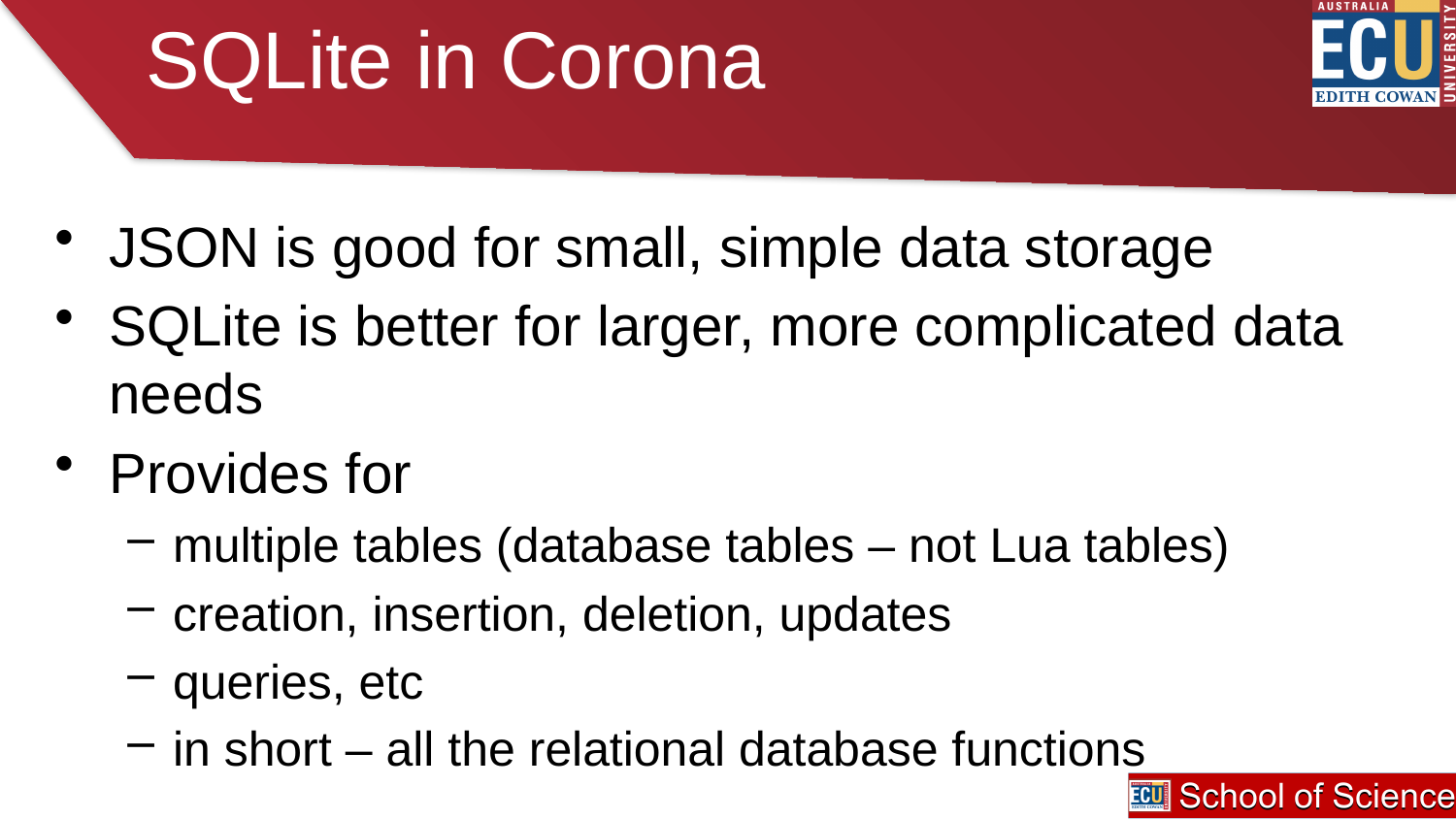

# SQLite in Corona
JSON is good for small, simple data storage
SQLite is better for larger, more complicated data needs
Provides for
multiple tables (database tables – not Lua tables)
creation, insertion, deletion, updates
queries, etc
in short – all the relational database functions